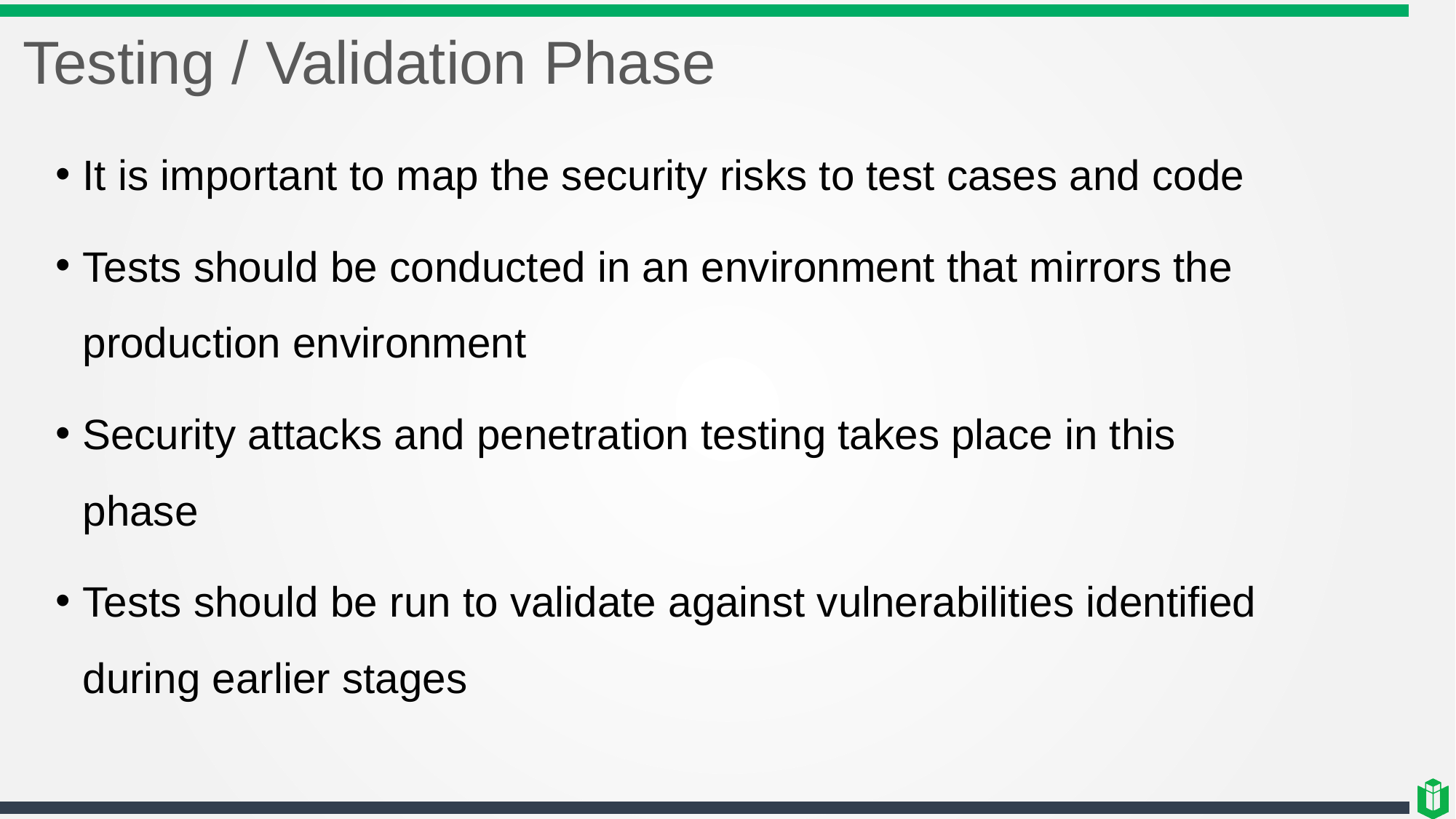

# Testing / Validation Phase
It is important to map the security risks to test cases and code
Tests should be conducted in an environment that mirrors the production environment
Security attacks and penetration testing takes place in this phase
Tests should be run to validate against vulnerabilities identified during earlier stages